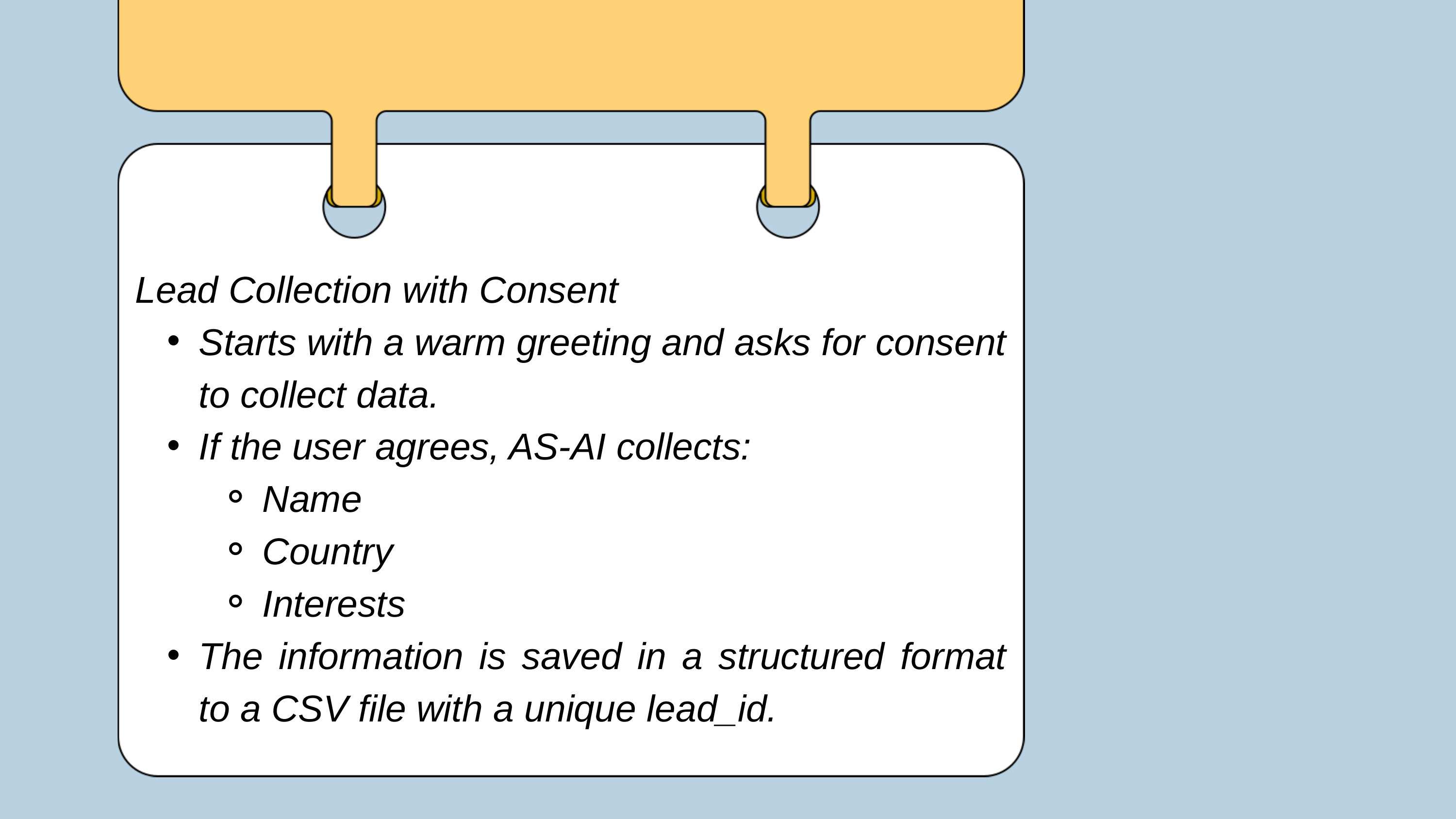

Lead Collection with Consent
Starts with a warm greeting and asks for consent to collect data.
If the user agrees, AS-AI collects:
Name
Country
Interests
The information is saved in a structured format to a CSV file with a unique lead_id.